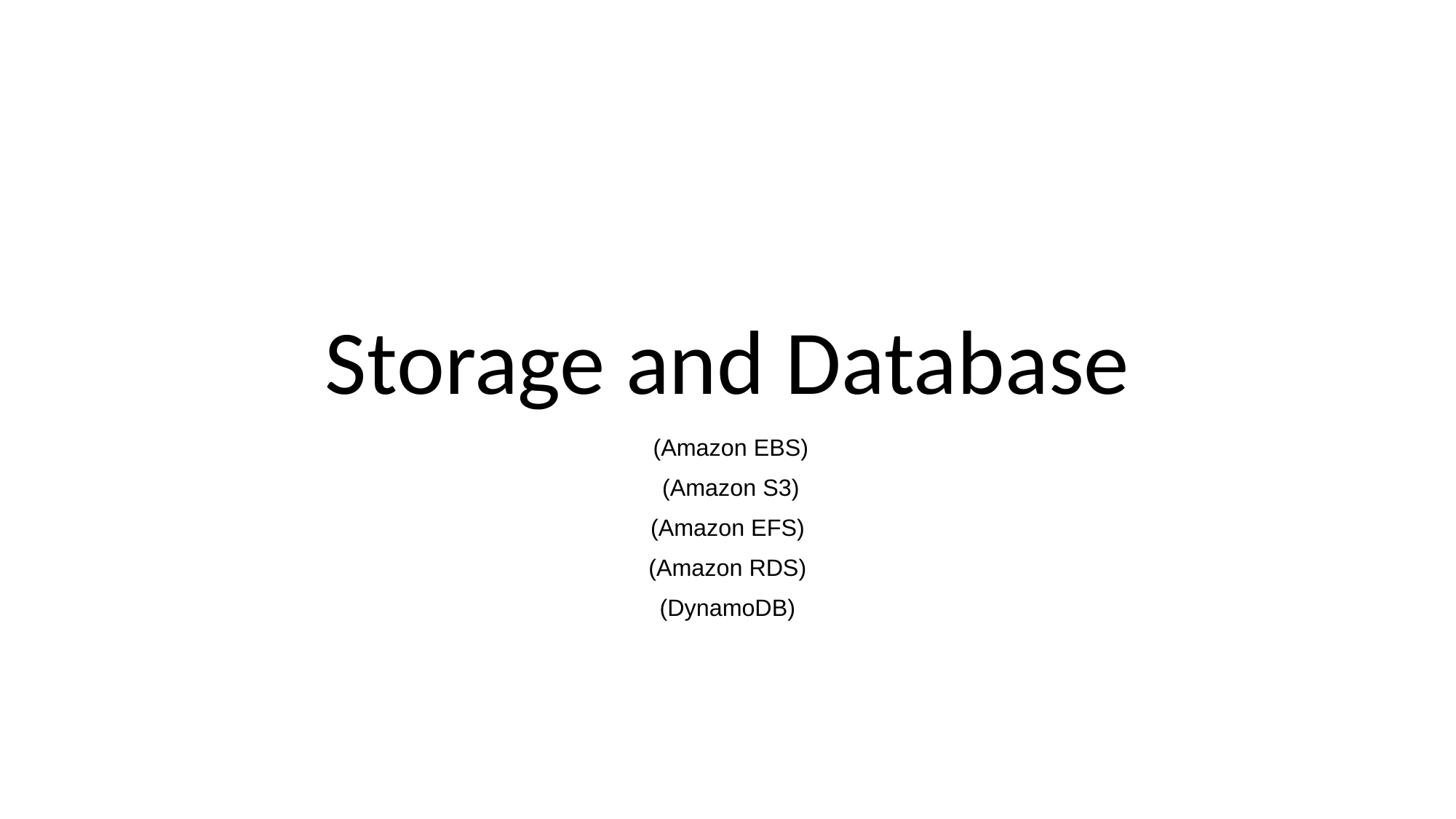

# Storage and Database
 (Amazon EBS)
 (Amazon S3)
(Amazon EFS)
(Amazon RDS)
(DynamoDB)